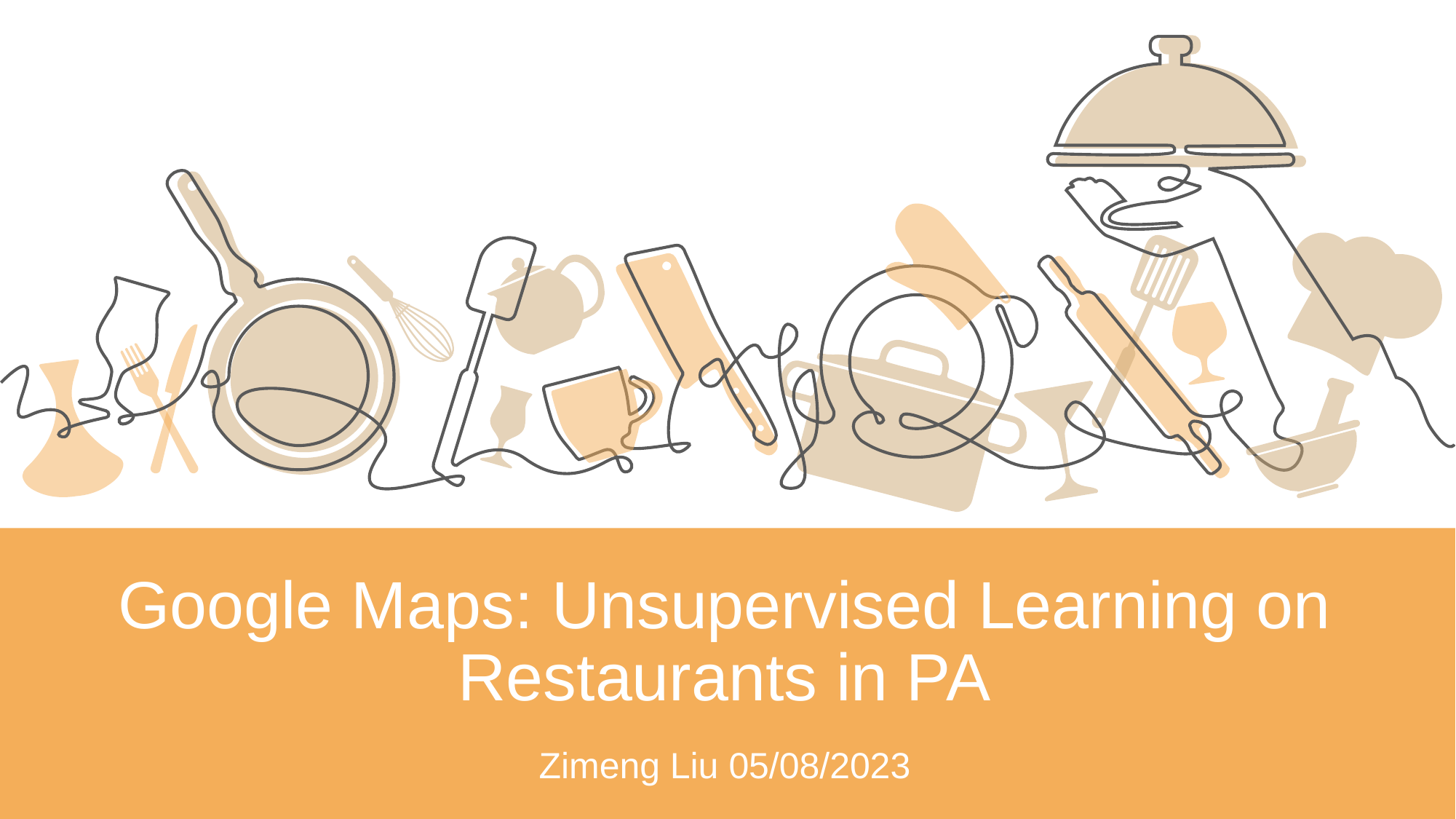

Google Maps: Unsupervised Learning on Restaurants in PA
Zimeng Liu 05/08/2023